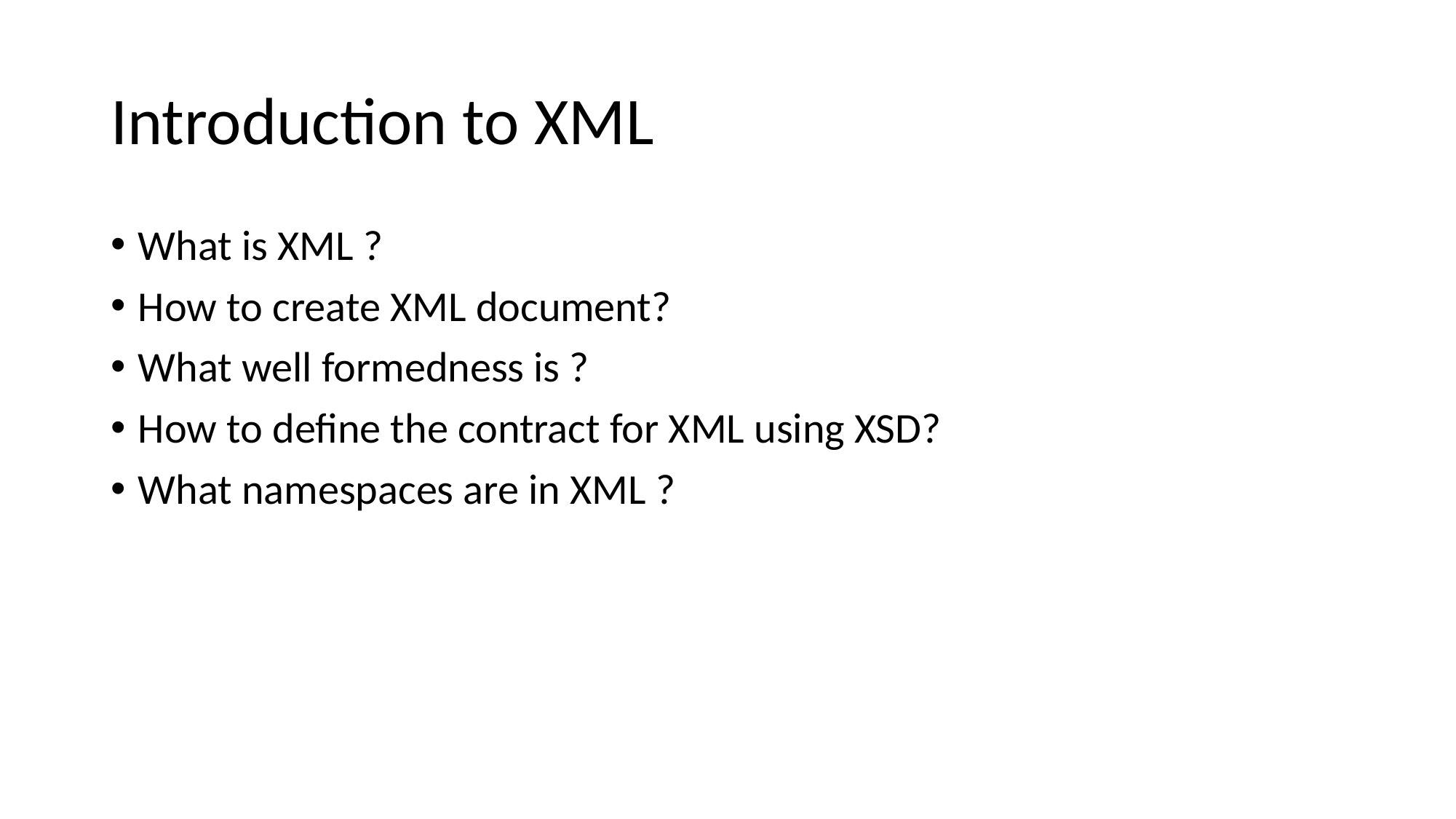

# Introduction to XML
What is XML ?
How to create XML document?
What well formedness is ?
How to define the contract for XML using XSD?
What namespaces are in XML ?